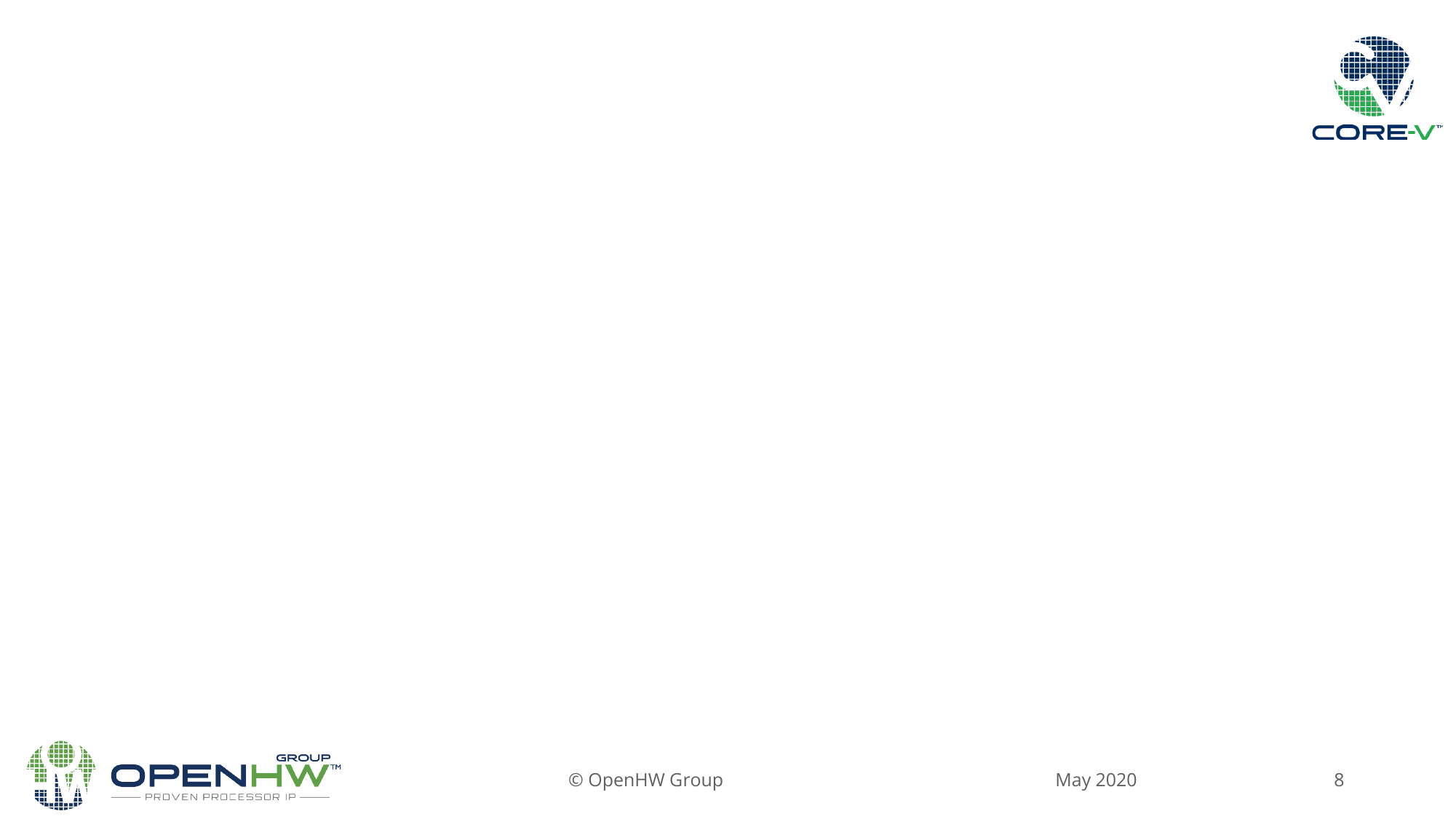

#

May 2020
© OpenHW Group
8